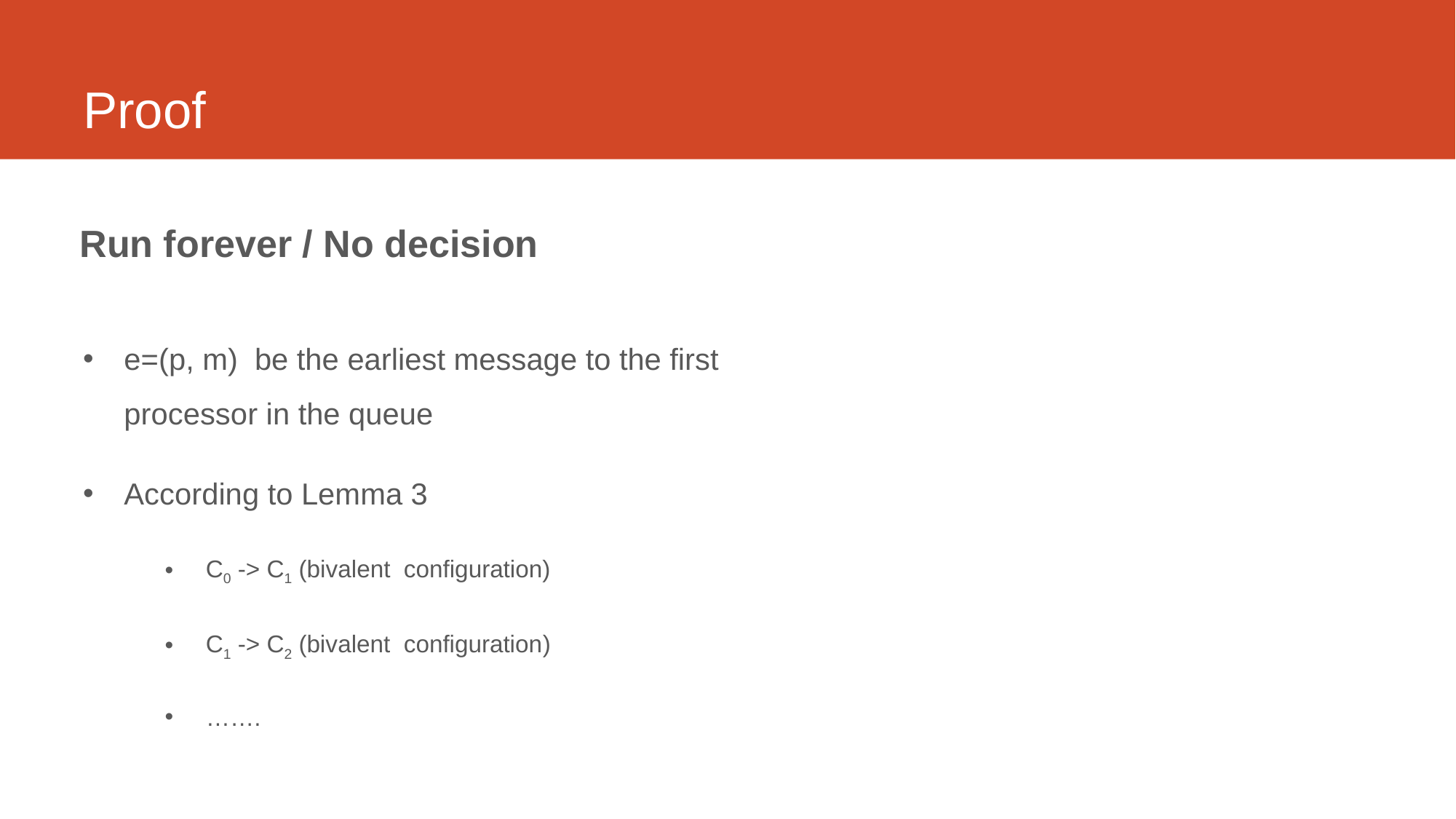

# Proof
Run forever / No decision

e=(p, m)  be the earliest message to the first processor in the queue
According to Lemma 3
C0 -> C1 (bivalent  configuration)
C1 -> C2 (bivalent  configuration)
…….